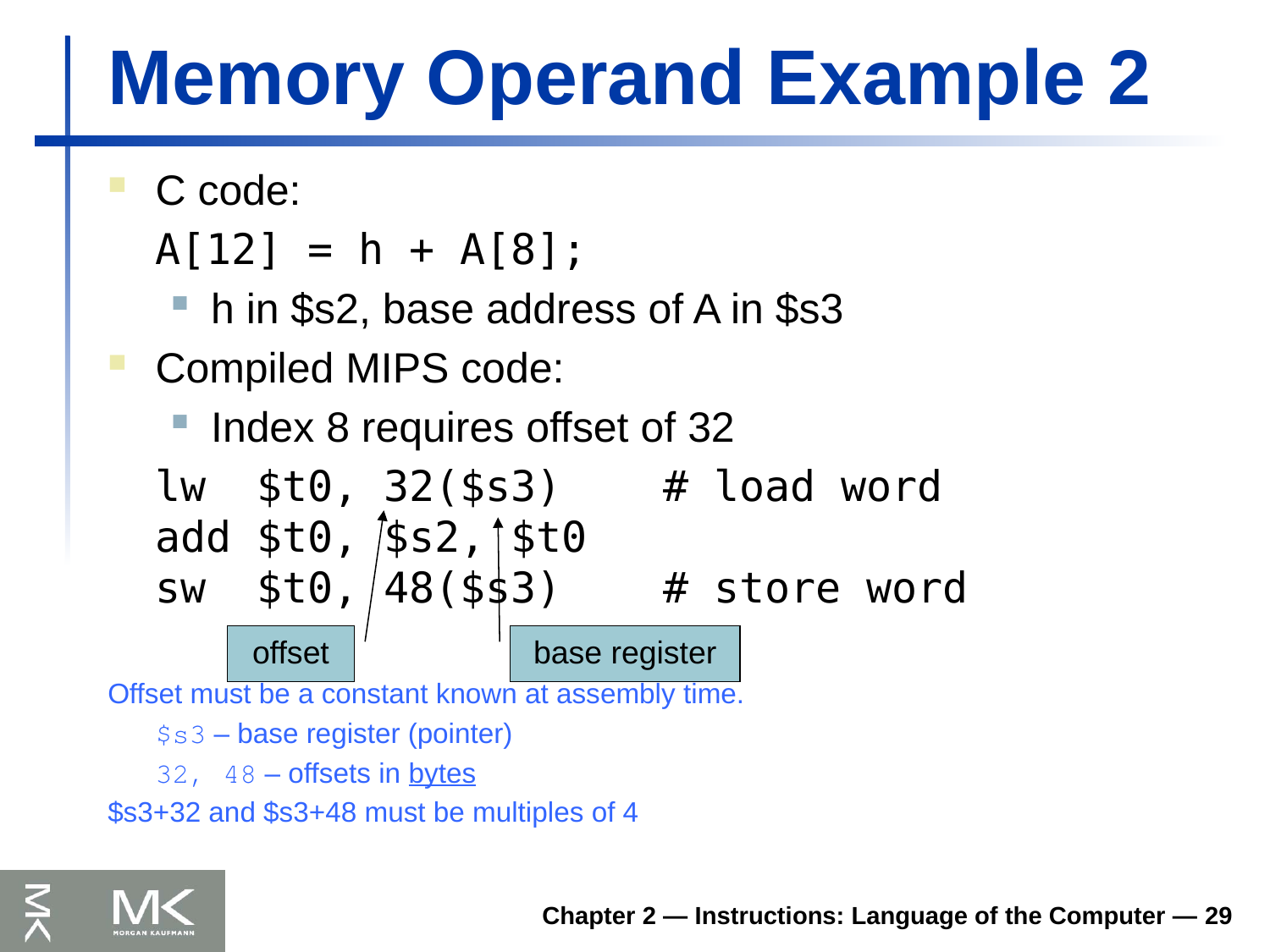

# Memory Operand Example 2
C code:
	A[12] = h + A[8];
h in $s2, base address of A in $s3
Compiled MIPS code:
Index 8 requires offset of 32
	lw  $t0, 32($s3)    # load word
add $t0, $s2, $t0
sw  $t0, 48($s3)    # store word

Offset must be a constant known at assembly time.
	$s3 – base register (pointer)
	32, 48 – offsets in bytes
$s3+32 and $s3+48 must be multiples of 4

offset
base register
Chapter 2 — Instructions: Language of the Computer — 29